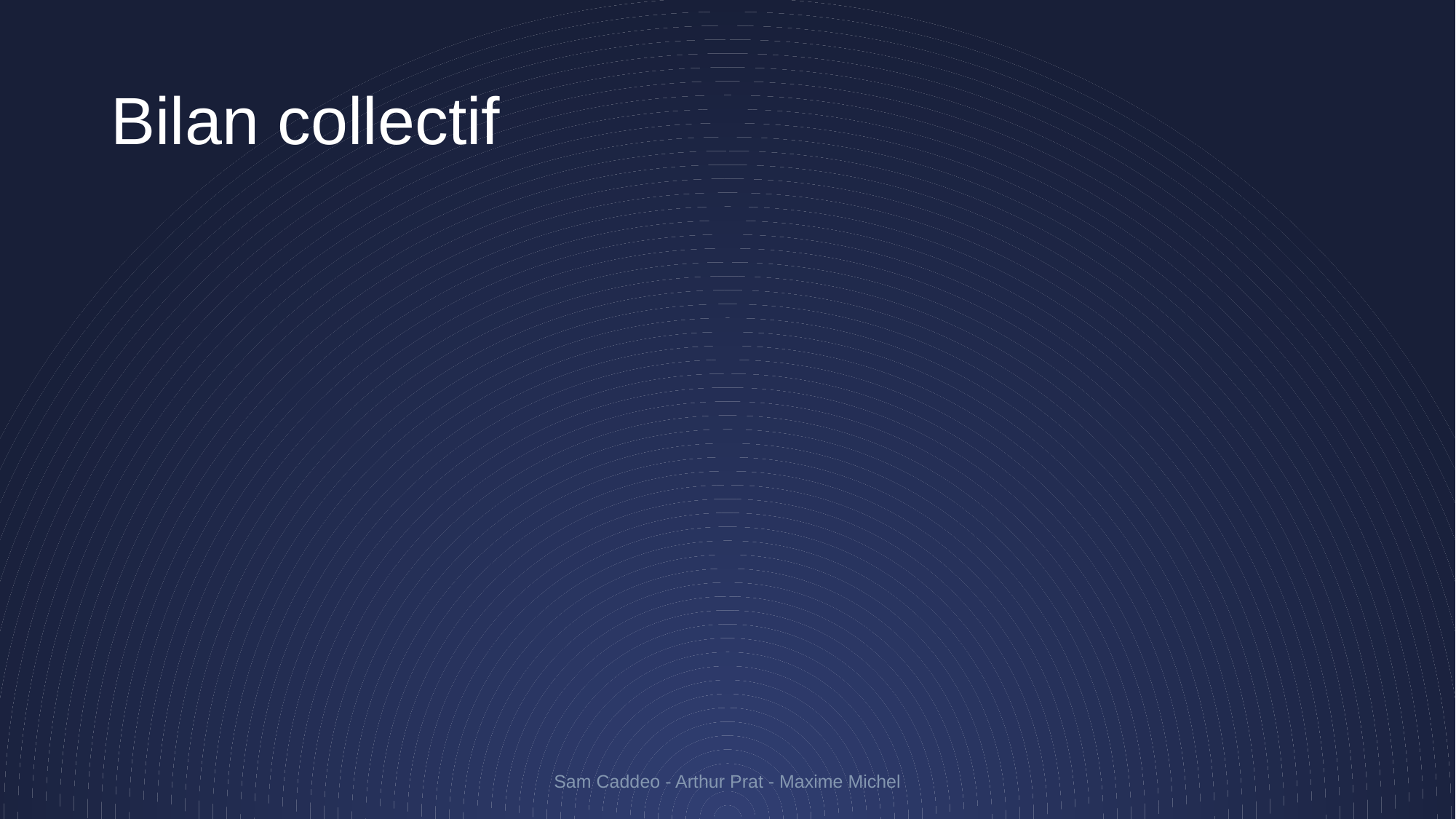

# Bilan collectif

Sam Caddeo - Arthur Prat - Maxime Michel